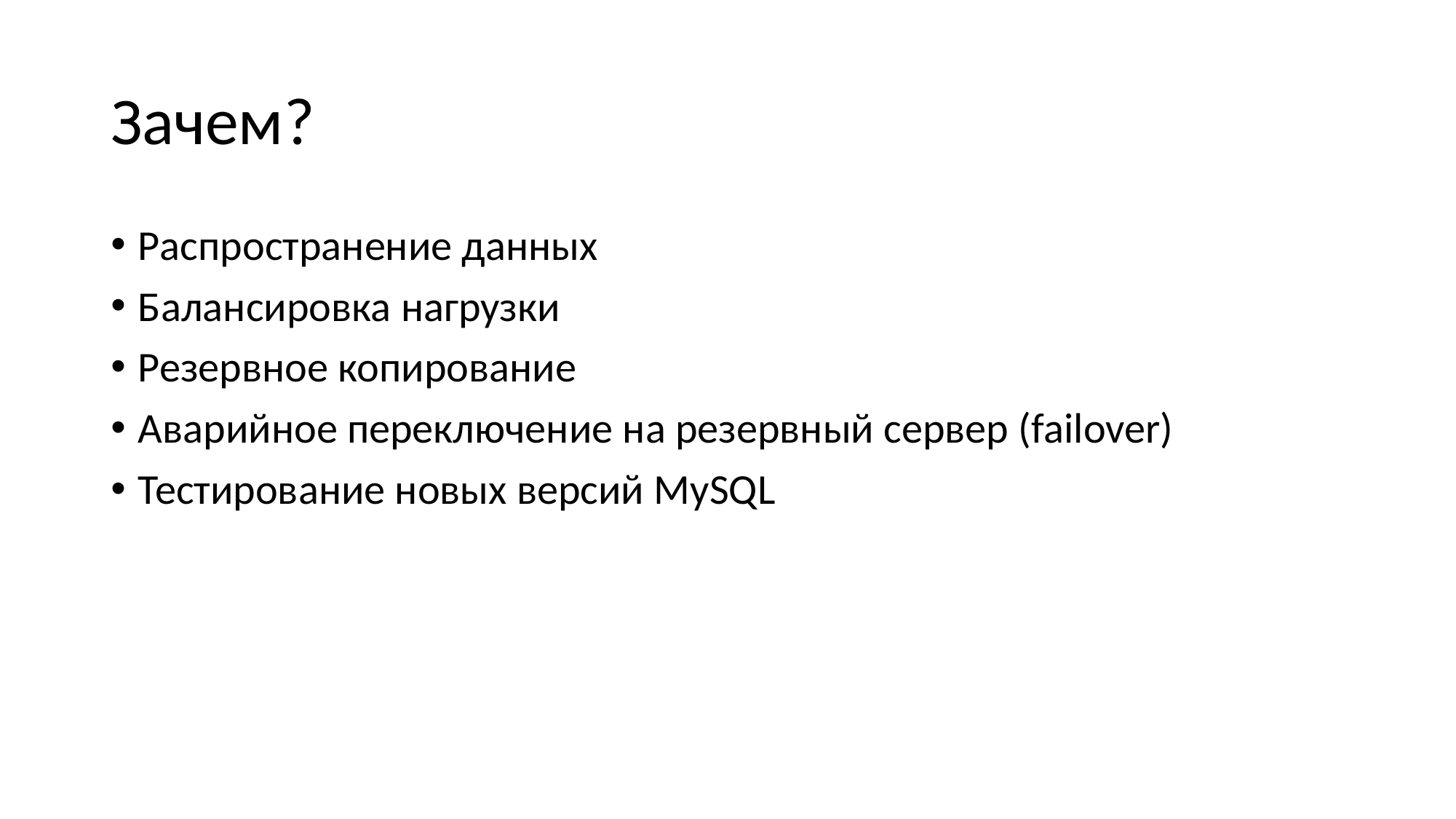

# Зачем?
Распространение данных
Балансировка нагрузки
Резервное копирование
Аварийное переключение на резервный сервер (failover)
Тестирование новых версий MySQL